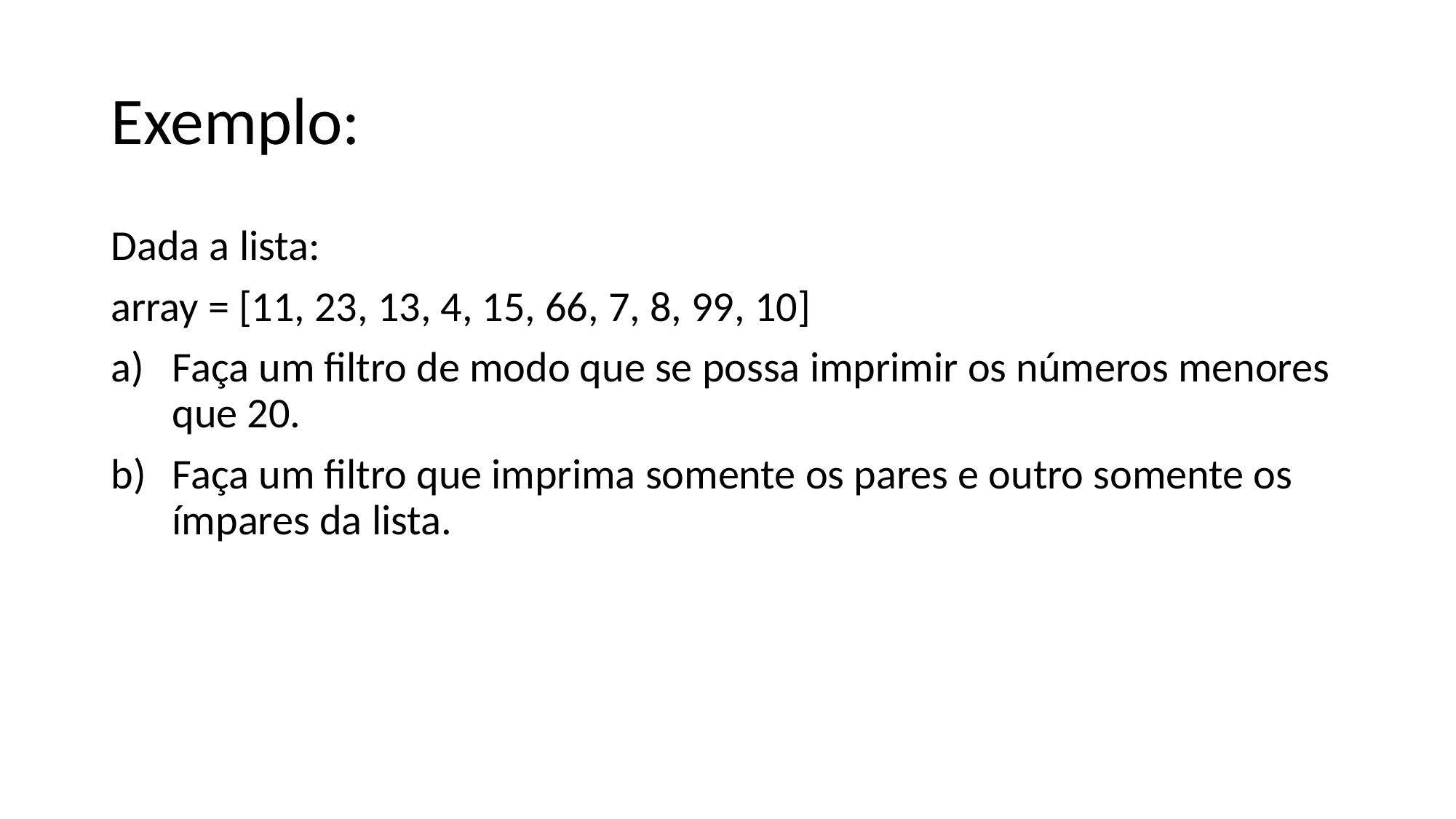

# Exemplo:
Dada a lista:
array = [11, 23, 13, 4, 15, 66, 7, 8, 99, 10]
Faça um filtro de modo que se possa imprimir os números menores que 20.
Faça um filtro que imprima somente os pares e outro somente os ímpares da lista.